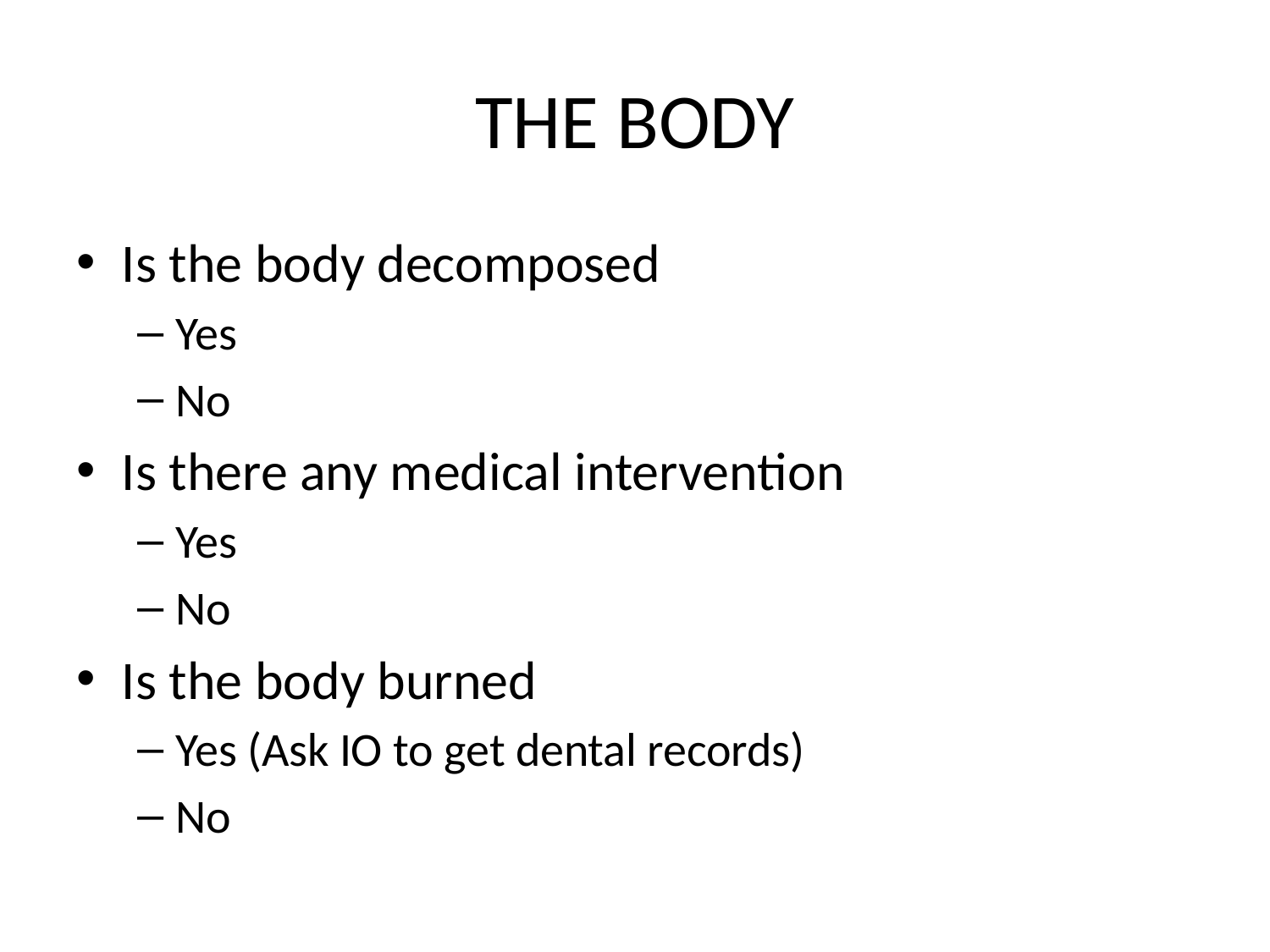

# THE BODY
Is the body decomposed
Yes
No
Is there any medical intervention
Yes
No
Is the body burned
Yes (Ask IO to get dental records)
No